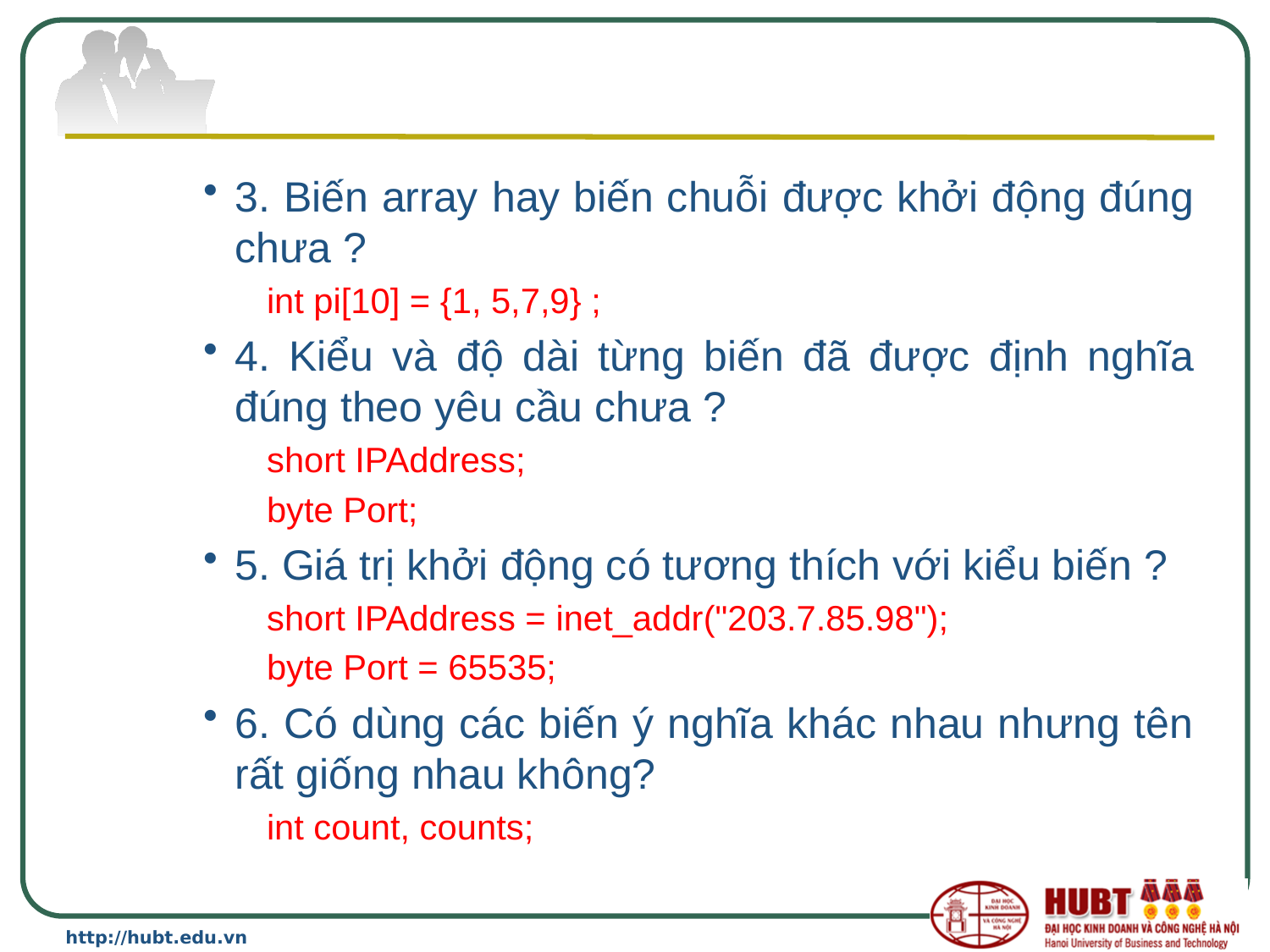

#
3. Biến array hay biến chuỗi được khởi động đúng chưa ?
int pi[10] = {1, 5,7,9} ;
4. Kiểu và độ dài từng biến đã được định nghĩa đúng theo yêu cầu chưa ?
short IPAddress;
byte Port;
5. Giá trị khởi động có tương thích với kiểu biến ?
short IPAddress = inet_addr("203.7.85.98");
byte Port = 65535;
6. Có dùng các biến ý nghĩa khác nhau nhưng tên rất giống nhau không?
int count, counts;
http://hubt.edu.vn